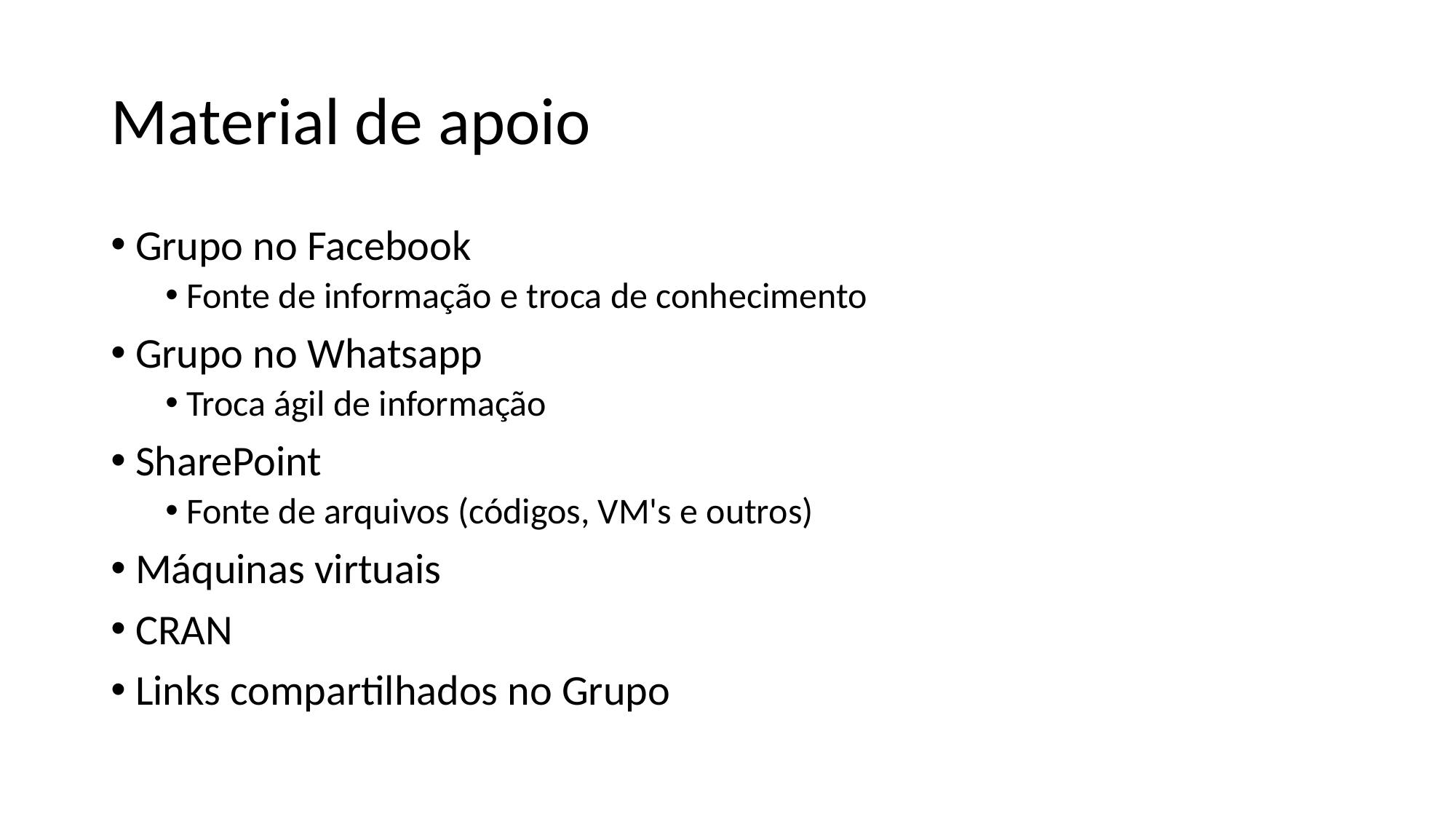

# Material de apoio
 Grupo no Facebook
 Fonte de informação e troca de conhecimento
 Grupo no Whatsapp
 Troca ágil de informação
 SharePoint
 Fonte de arquivos (códigos, VM's e outros)
 Máquinas virtuais
 CRAN
 Links compartilhados no Grupo